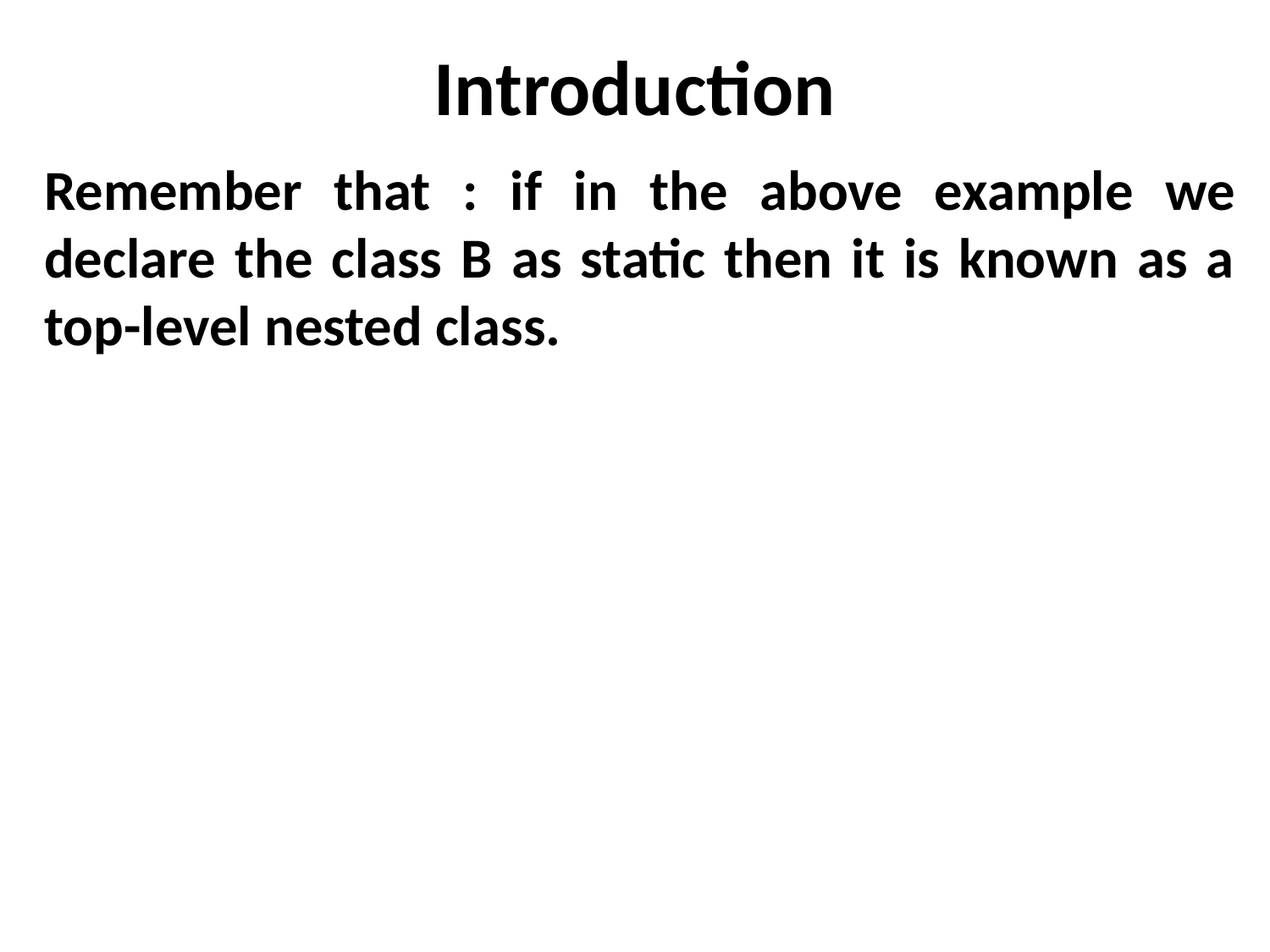

# Introduction
Remember that : if in the above example we declare the class B as static then it is known as a top-level nested class.